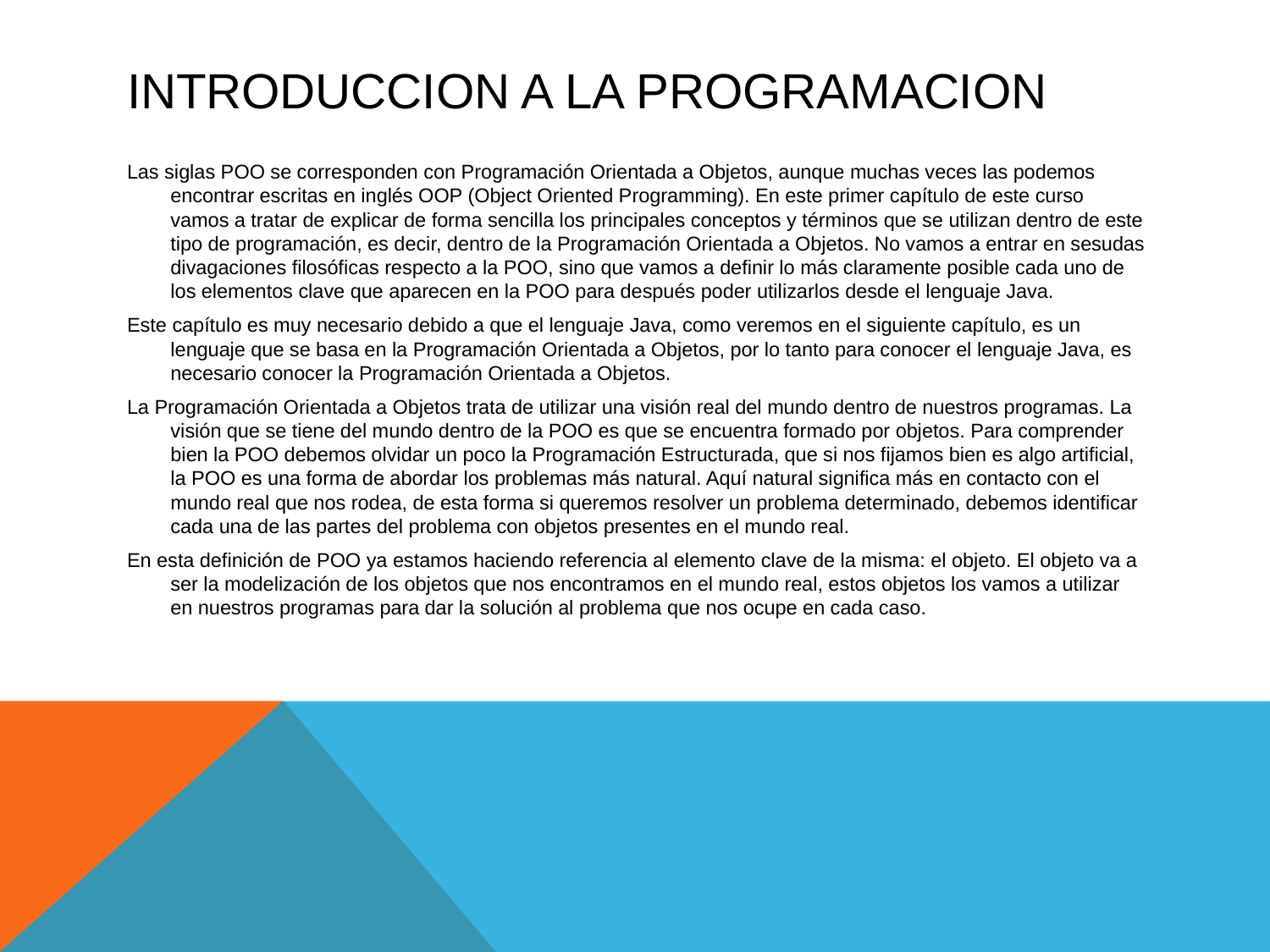

# Introduccion a la programacion
Las siglas POO se corresponden con Programación Orientada a Objetos, aunque muchas veces las podemos encontrar escritas en inglés OOP (Object Oriented Programming). En este primer capítulo de este curso vamos a tratar de explicar de forma sencilla los principales conceptos y términos que se utilizan dentro de este tipo de programación, es decir, dentro de la Programación Orientada a Objetos. No vamos a entrar en sesudas divagaciones filosóficas respecto a la POO, sino que vamos a definir lo más claramente posible cada uno de los elementos clave que aparecen en la POO para después poder utilizarlos desde el lenguaje Java.
Este capítulo es muy necesario debido a que el lenguaje Java, como veremos en el siguiente capítulo, es un lenguaje que se basa en la Programación Orientada a Objetos, por lo tanto para conocer el lenguaje Java, es necesario conocer la Programación Orientada a Objetos.
La Programación Orientada a Objetos trata de utilizar una visión real del mundo dentro de nuestros programas. La visión que se tiene del mundo dentro de la POO es que se encuentra formado por objetos. Para comprender bien la POO debemos olvidar un poco la Programación Estructurada, que si nos fijamos bien es algo artificial, la POO es una forma de abordar los problemas más natural. Aquí natural significa más en contacto con el mundo real que nos rodea, de esta forma si queremos resolver un problema determinado, debemos identificar cada una de las partes del problema con objetos presentes en el mundo real.
En esta definición de POO ya estamos haciendo referencia al elemento clave de la misma: el objeto. El objeto va a ser la modelización de los objetos que nos encontramos en el mundo real, estos objetos los vamos a utilizar en nuestros programas para dar la solución al problema que nos ocupe en cada caso.